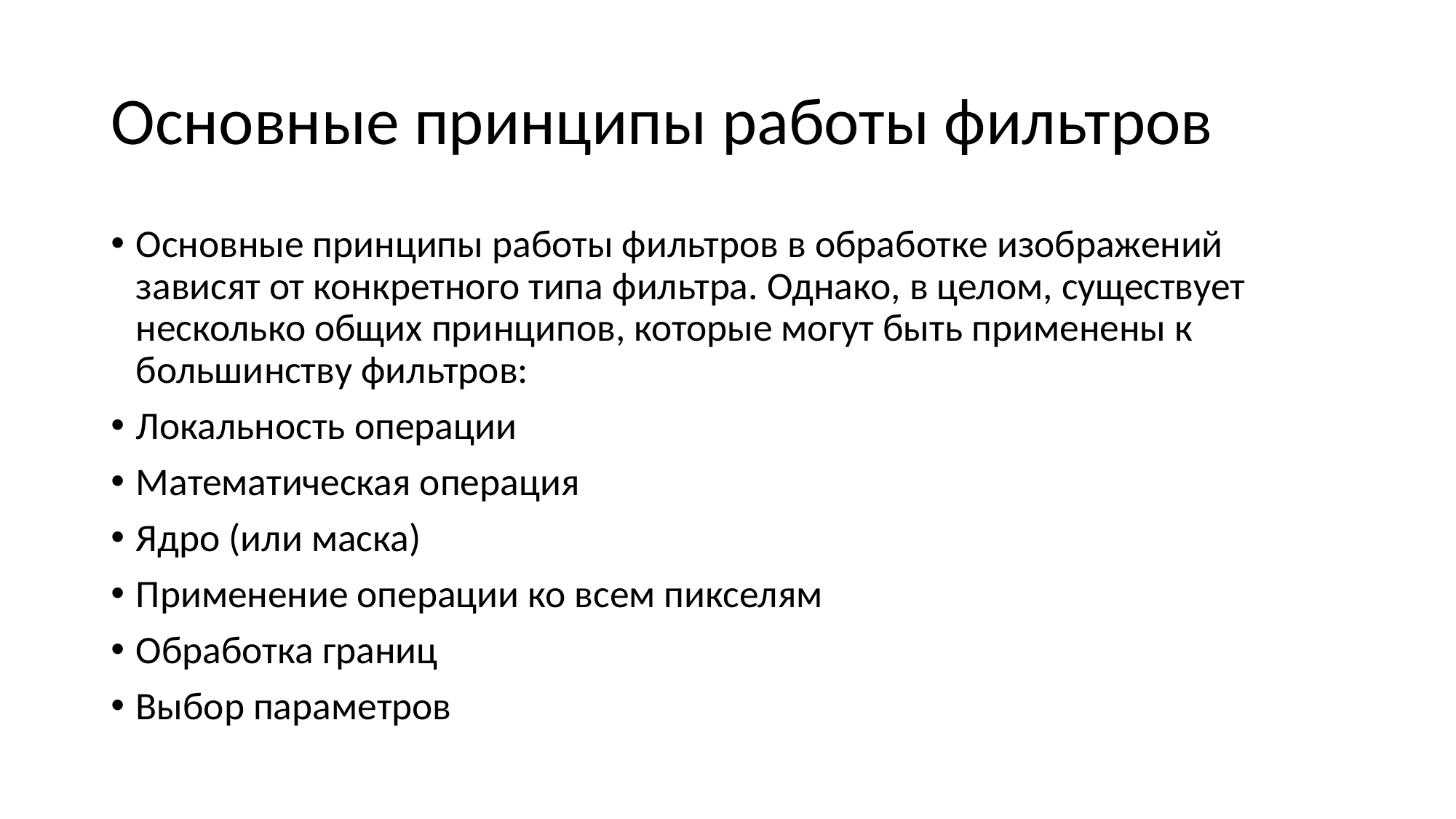

# Основные принципы работы фильтров
Основные принципы работы фильтров в обработке изображений зависят от конкретного типа фильтра. Однако, в целом, существует несколько общих принципов, которые могут быть применены к большинству фильтров:
Локальность операции
Математическая операция
Ядро (или маска)
Применение операции ко всем пикселям
Обработка границ
Выбор параметров